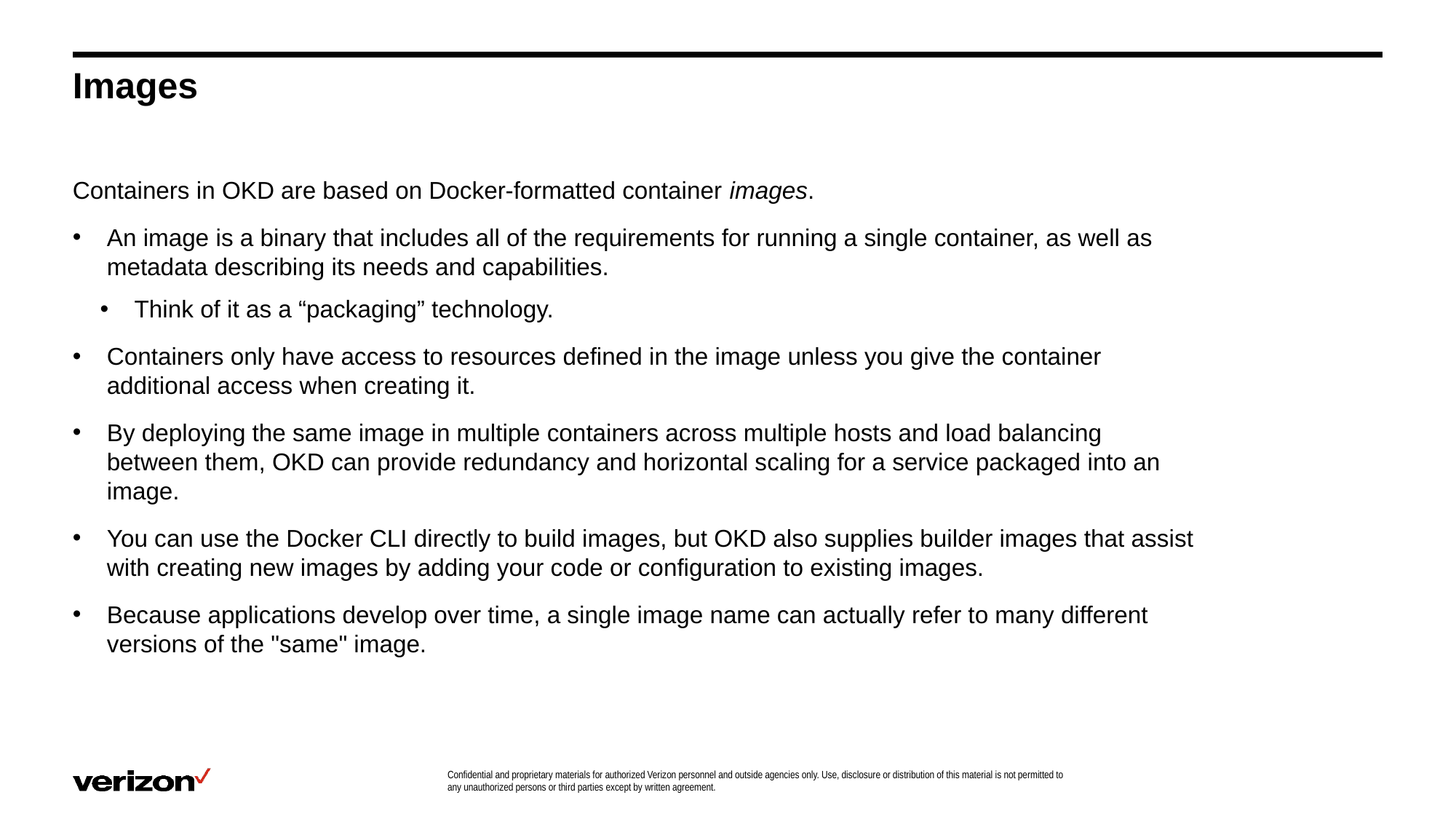

# Images
Containers in OKD are based on Docker-formatted container images.
An image is a binary that includes all of the requirements for running a single container, as well as metadata describing its needs and capabilities.
Think of it as a “packaging” technology.
Containers only have access to resources defined in the image unless you give the container additional access when creating it.
By deploying the same image in multiple containers across multiple hosts and load balancing between them, OKD can provide redundancy and horizontal scaling for a service packaged into an image.
You can use the Docker CLI directly to build images, but OKD also supplies builder images that assist with creating new images by adding your code or configuration to existing images.
Because applications develop over time, a single image name can actually refer to many different versions of the "same" image.